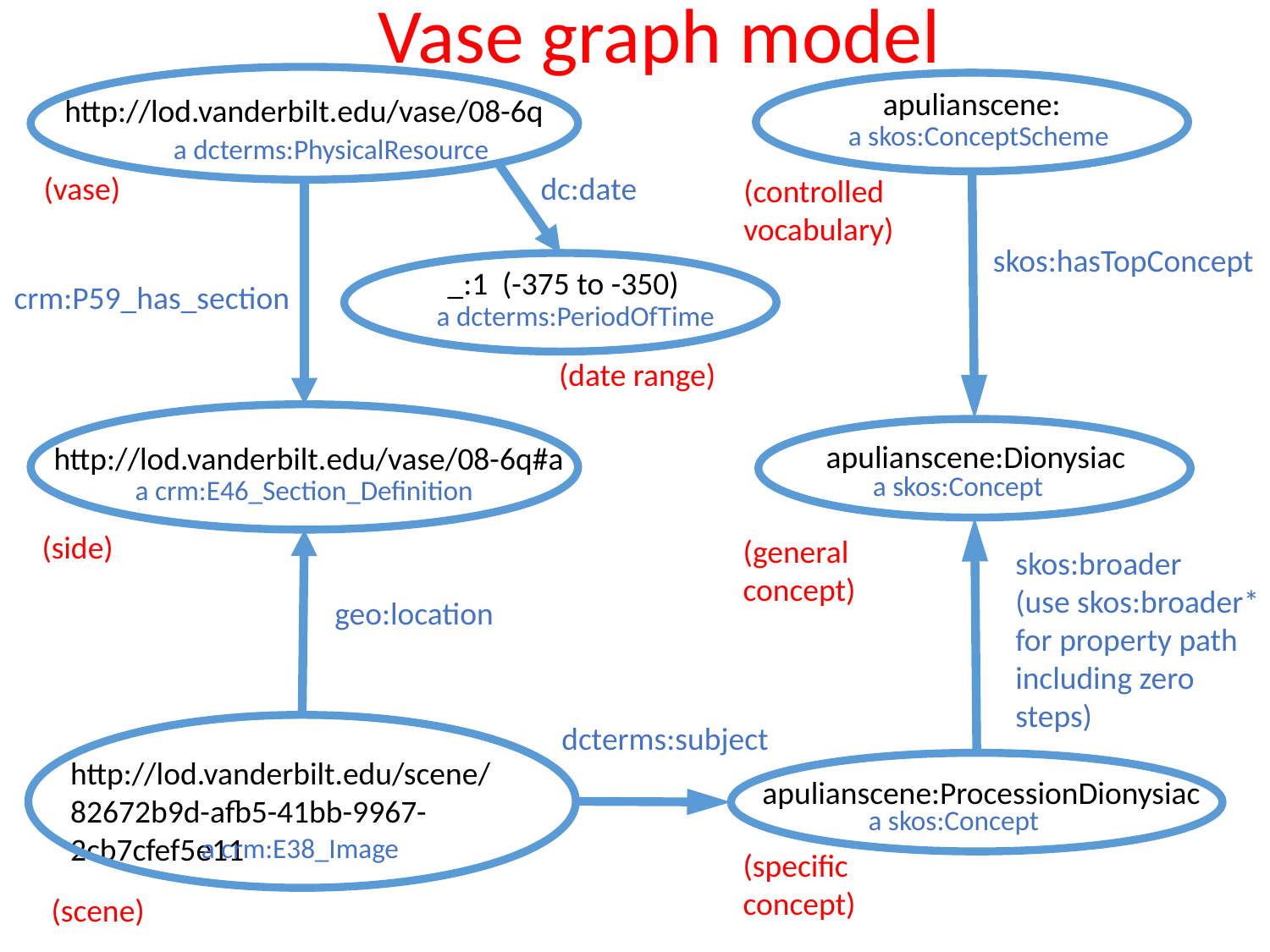

# Vase graph model

apulianscene:
http://lod.vanderbilt.edu/vase/08-6q
a skos:ConceptScheme
a dcterms:PhysicalResource
(vase)
dc:date
(controlled
vocabulary)
skos:hasTopConcept

_:1  (-375 to -350)
crm:P59_has_section
a dcterms:PeriodOfTime
(date range)

apulianscene:Dionysiac
http://lod.vanderbilt.edu/vase/08-6q#a
a skos:Concept
a crm:E46_Section_Definition
(side)
(general
concept)
skos:broader
(use skos:broader*
for property path
including zero
steps)
geo:location
dcterms:subject

http://lod.vanderbilt.edu/scene/82672b9d-afb5-41bb-9967-2cb7cfef5e11

apulianscene:ProcessionDionysiac
a skos:Concept
a crm:E38_Image
(specific
concept)
(scene)